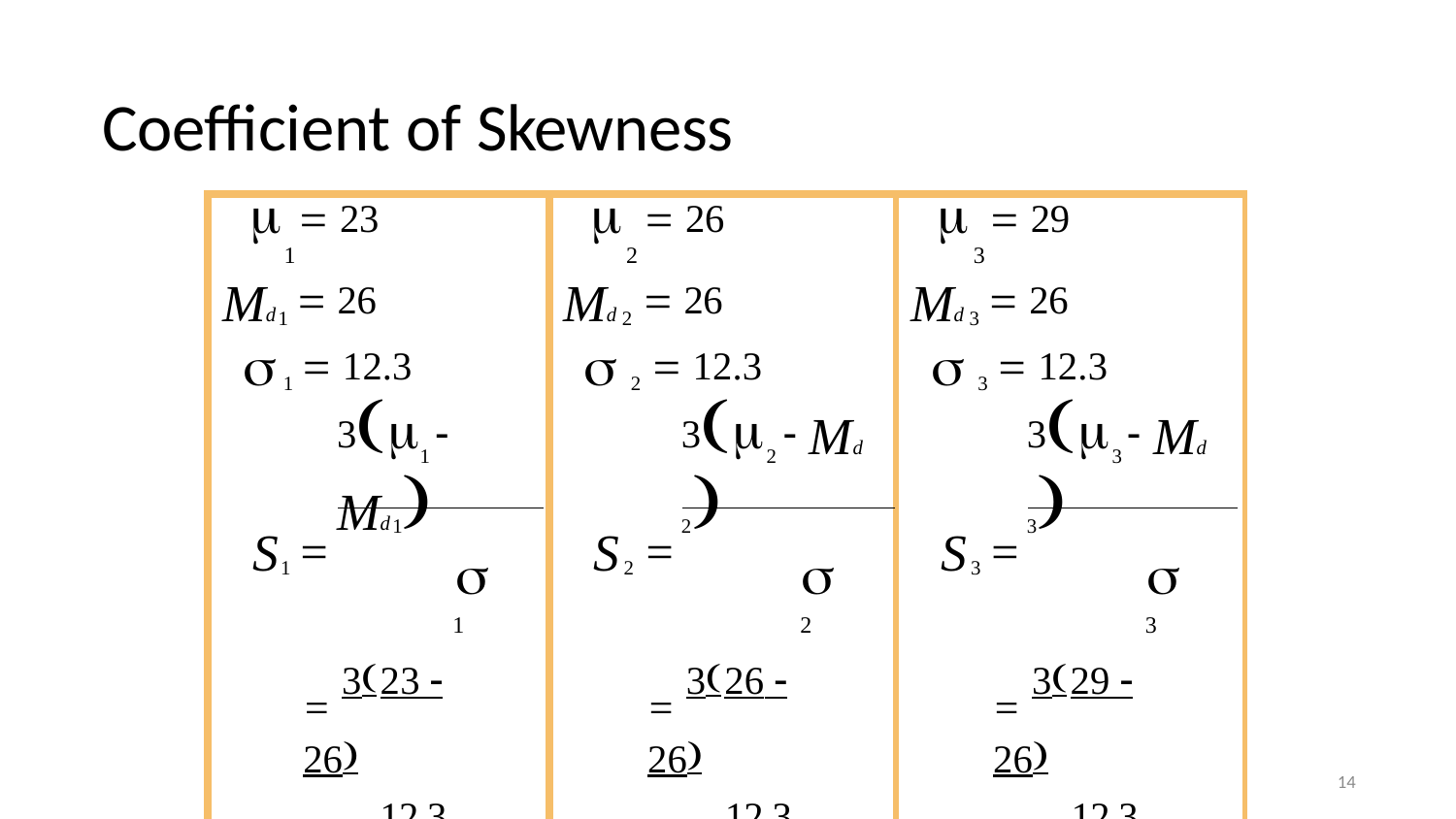

# Coefficient of Skewness
| μ = 23 1 Md1 = 26 σ1 = 12.3 3(μ1 − Md1) S1 = σ 1 = 3(23 − 26) 12.3 = −0.73 | μ = 26 2 Md 2 = 26 σ 2 = 12.3 3(μ2 − Md 2) S2 = σ 2 = 3(26 − 26) 12.3 = 0 | μ = 29 3 Md 3 = 26 σ 3 = 12.3 3(μ3 − Md 3) S3 = σ 3 = 3(29 − 26) 12.3 = +0.73 |
| --- | --- | --- |

14